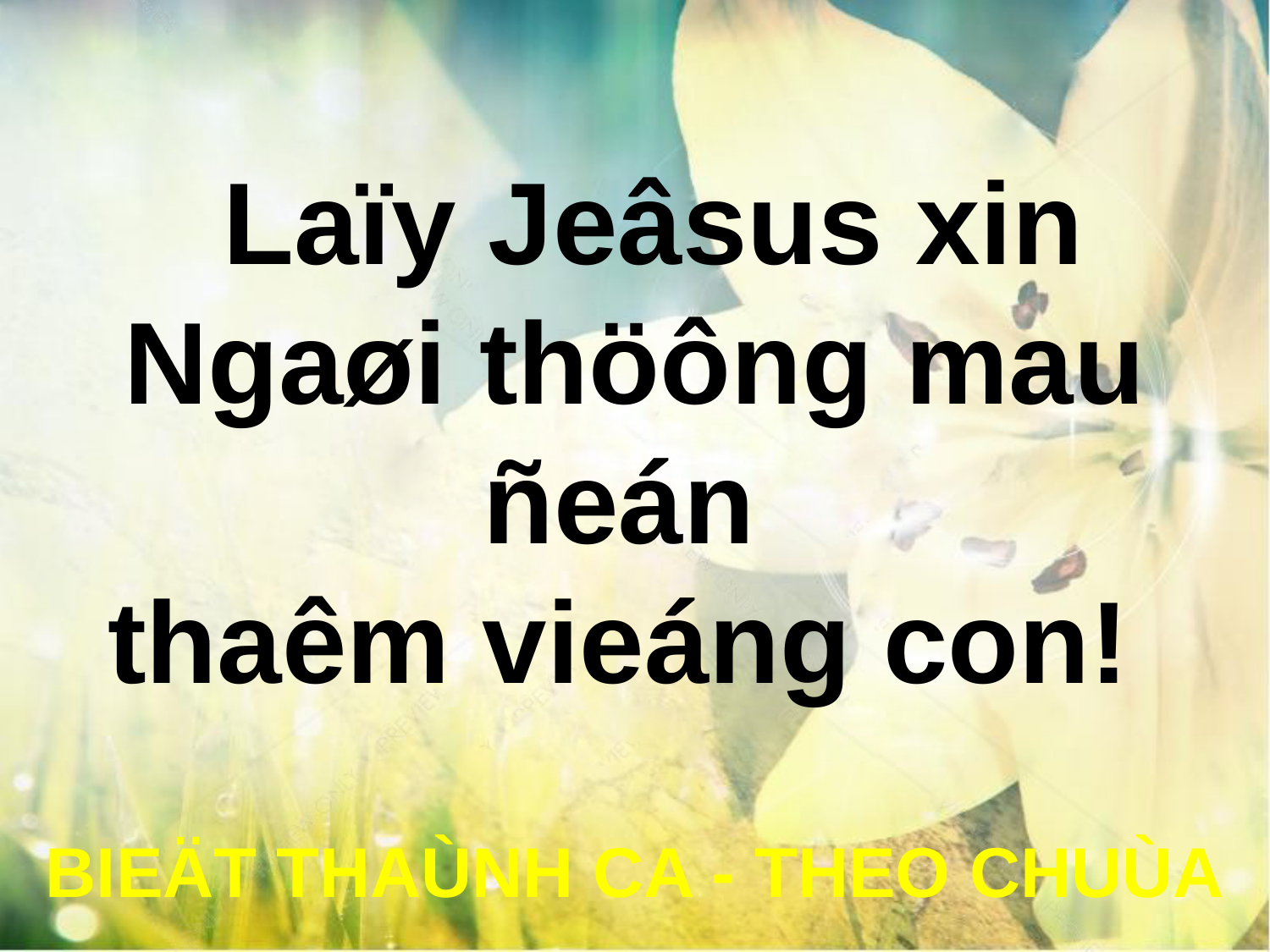

Laïy Jeâsus xin Ngaøi thöông mau ñeán
thaêm vieáng con!
BIEÄT THAÙNH CA - THEO CHUÙA